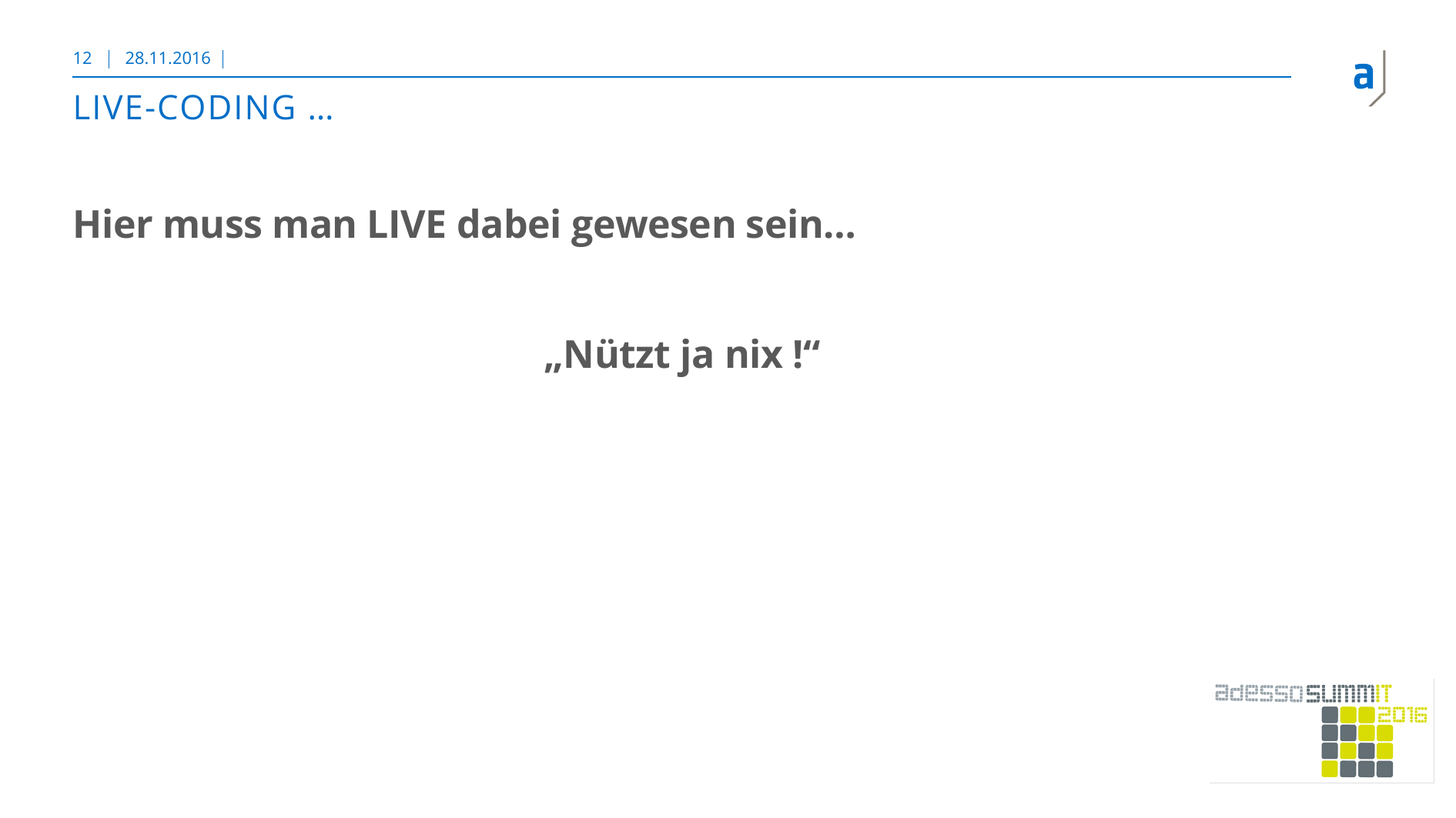

12
28.11.2016

# LIVE-CODING …
Hier muss man LIVE dabei gewesen sein…

„Nützt ja nix !“